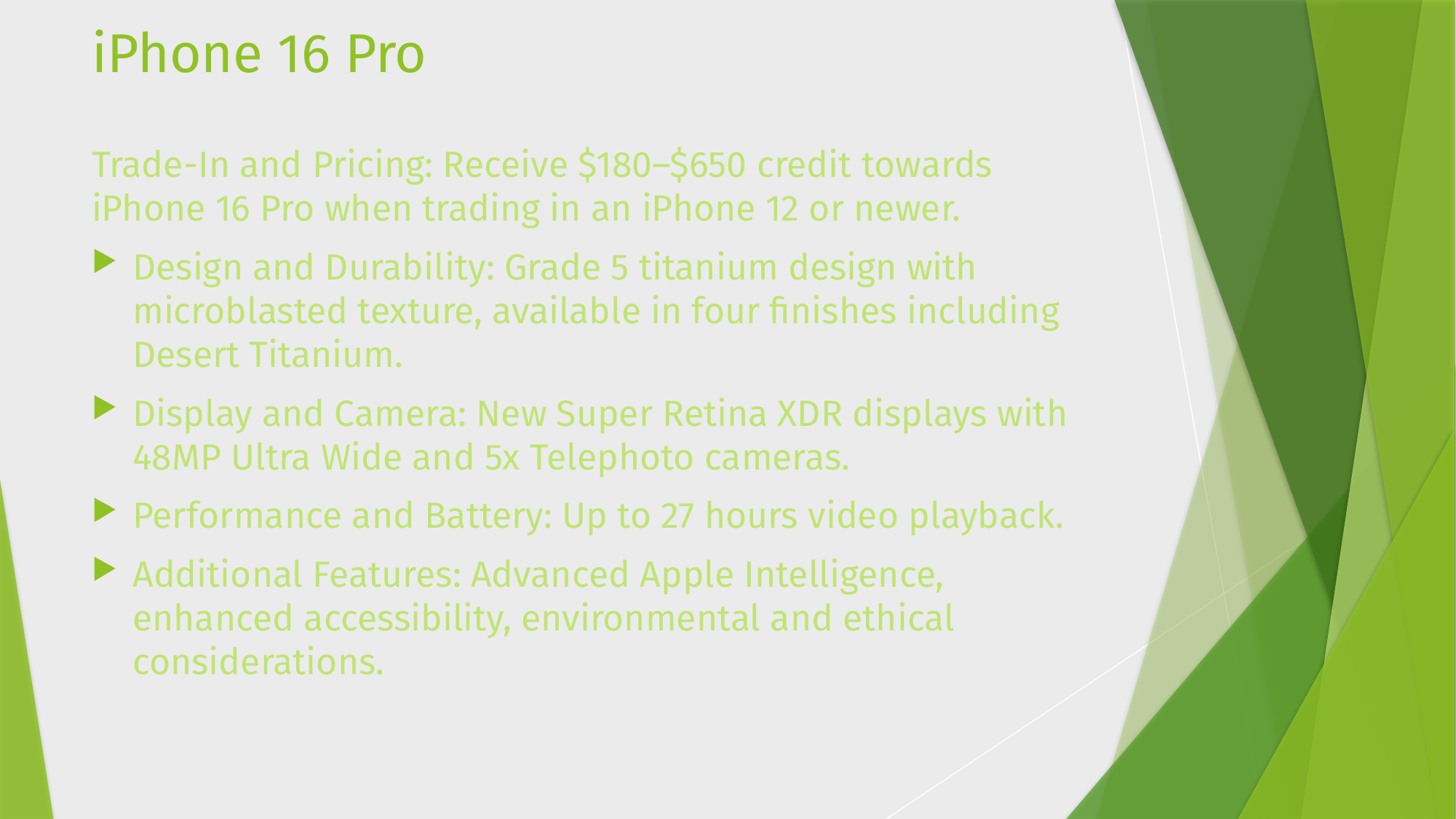

# iPhone 16 Pro
Trade-In and Pricing: Receive $180–$650 credit towards iPhone 16 Pro when trading in an iPhone 12 or newer.
Design and Durability: Grade 5 titanium design with microblasted texture, available in four finishes including Desert Titanium.
Display and Camera: New Super Retina XDR displays with 48MP Ultra Wide and 5x Telephoto cameras.
Performance and Battery: Up to 27 hours video playback.
Additional Features: Advanced Apple Intelligence, enhanced accessibility, environmental and ethical considerations.